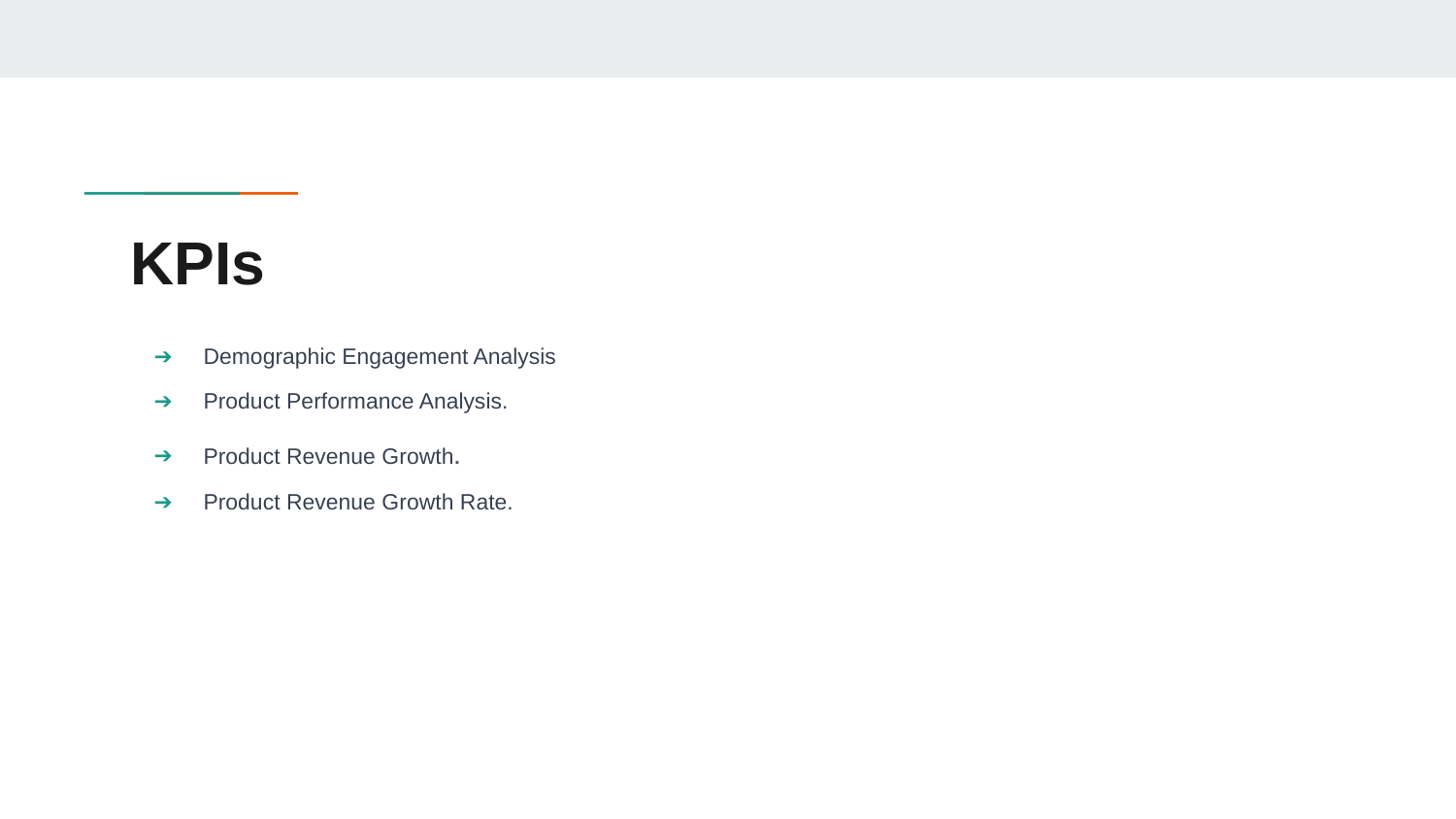

# KPIs
Demographic Engagement Analysis
Product Performance Analysis.
Product Revenue Growth.
Product Revenue Growth Rate.